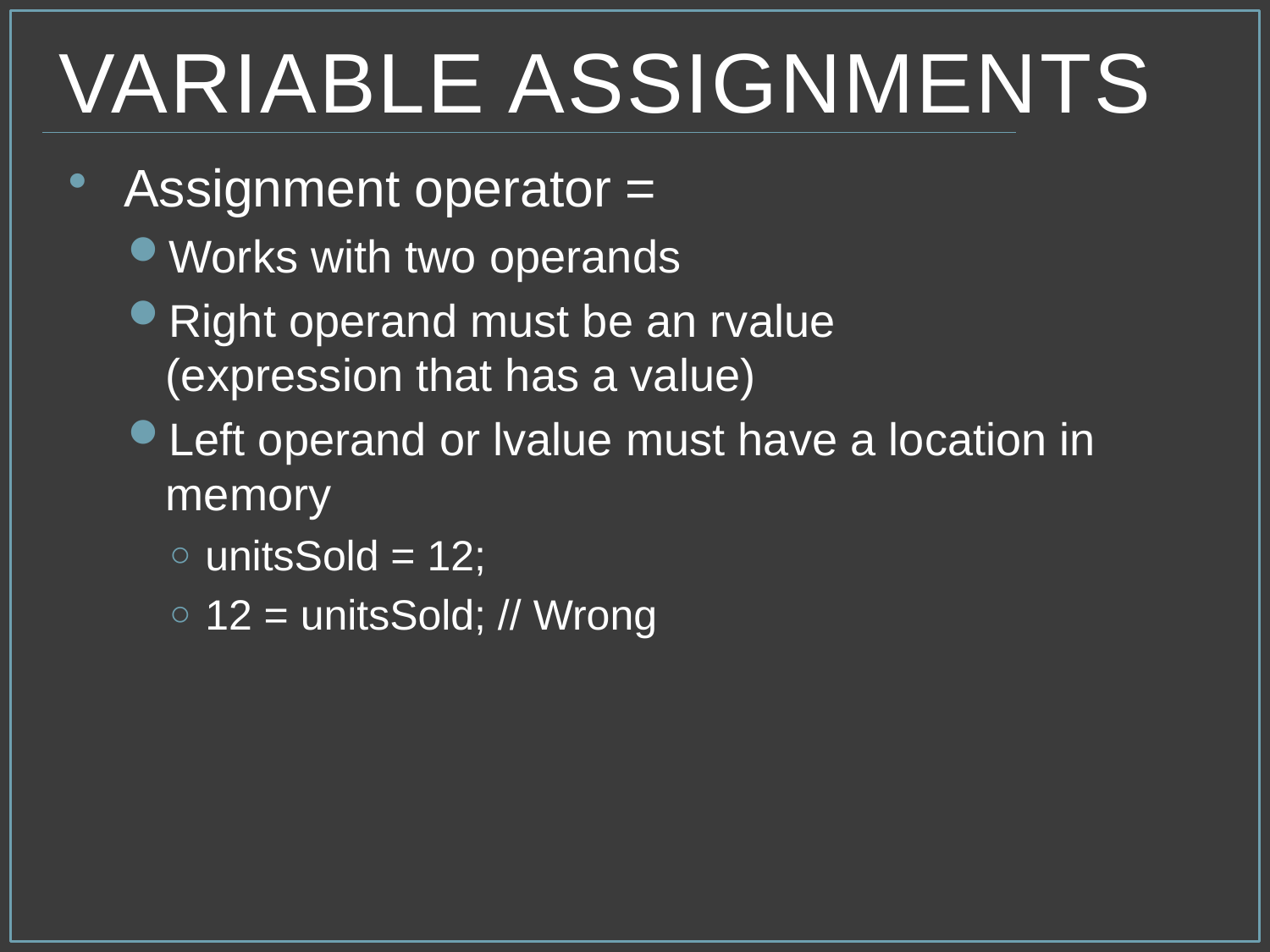

# Variable Assignments
Assignment operator =
Works with two operands
Right operand must be an rvalue
(expression that has a value)
Left operand or lvalue must have a location in memory
unitsSold = 12;
12 = unitsSold; // Wrong